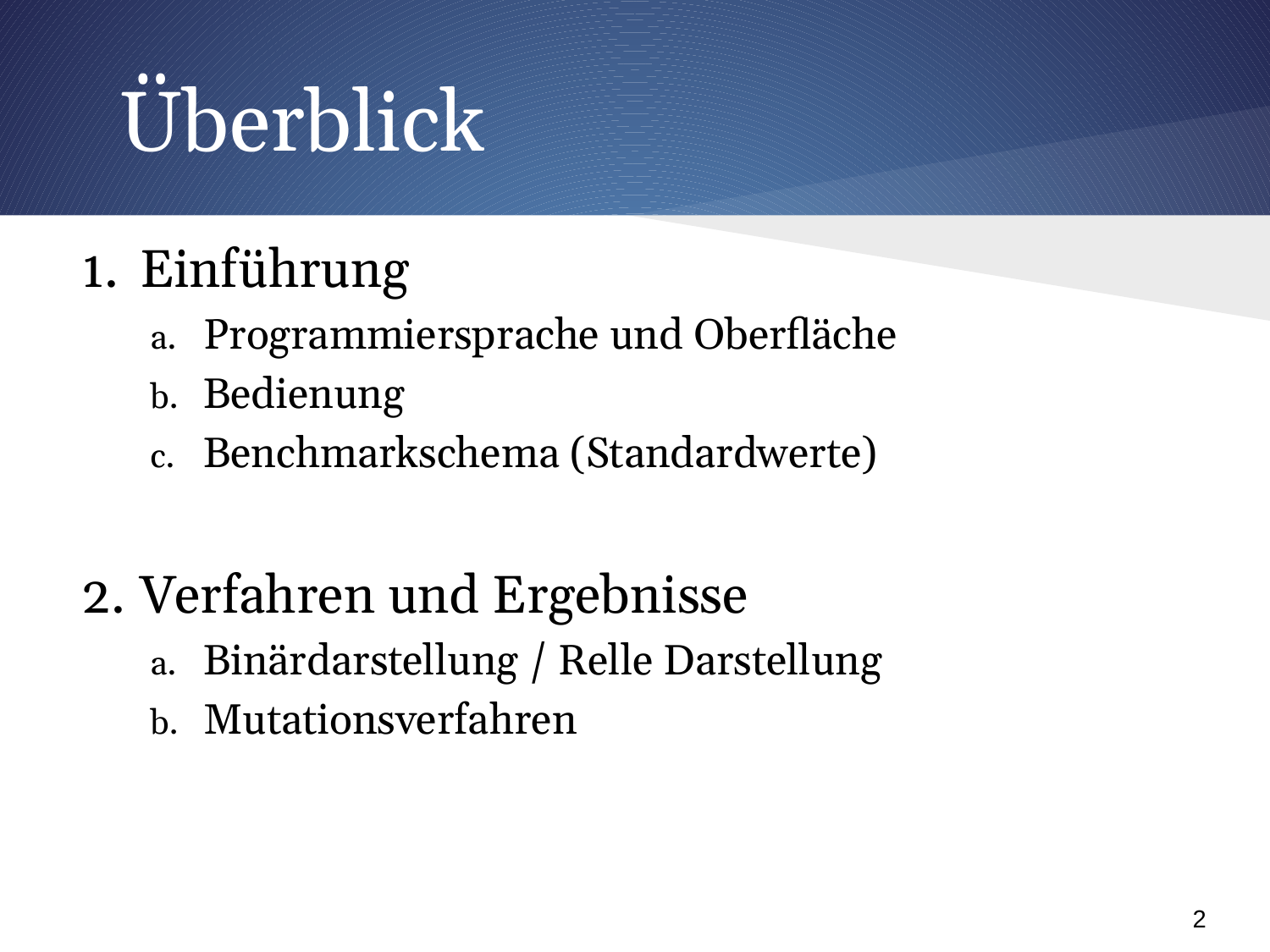

# Überblick
Einführung
Programmiersprache und Oberfläche
Bedienung
Benchmarkschema (Standardwerte)

Verfahren und Ergebnisse
Binärdarstellung / Relle Darstellung
Mutationsverfahren